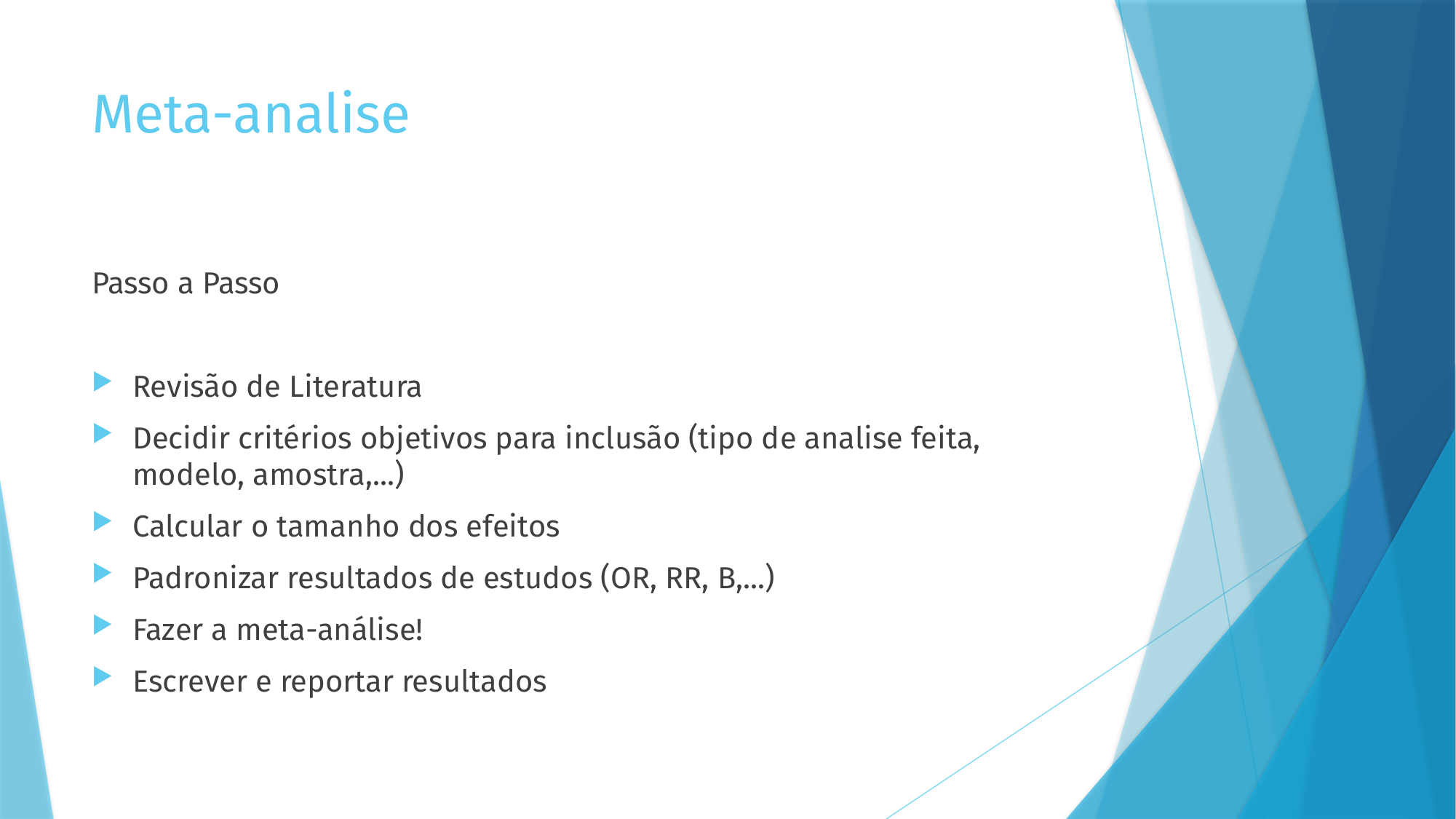

# Meta-analise
Passo a Passo

Revisão de Literatura
Decidir critérios objetivos para inclusão (tipo de analise feita, modelo, amostra,...)
Calcular o tamanho dos efeitos
Padronizar resultados de estudos (OR, RR, B,...)
Fazer a meta-análise!
Escrever e reportar resultados